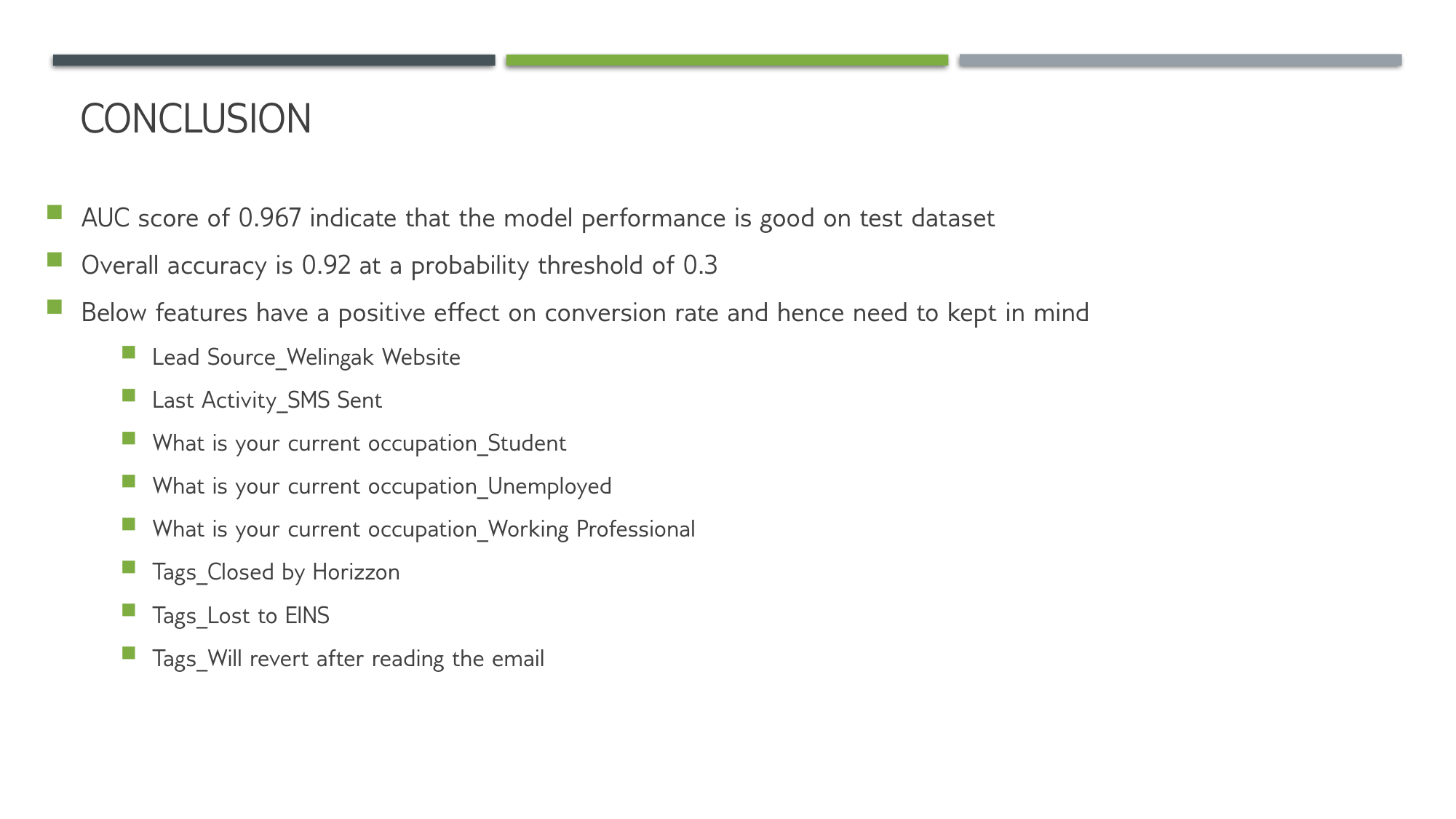

# Conclusion
AUC score of 0.967 indicate that the model performance is good on test dataset
Overall accuracy is 0.92 at a probability threshold of 0.3
Below features have a positive effect on conversion rate and hence need to kept in mind
Lead Source_Welingak Website
Last Activity_SMS Sent
What is your current occupation_Student
What is your current occupation_Unemployed
What is your current occupation_Working Professional
Tags_Closed by Horizzon
Tags_Lost to EINS
Tags_Will revert after reading the email